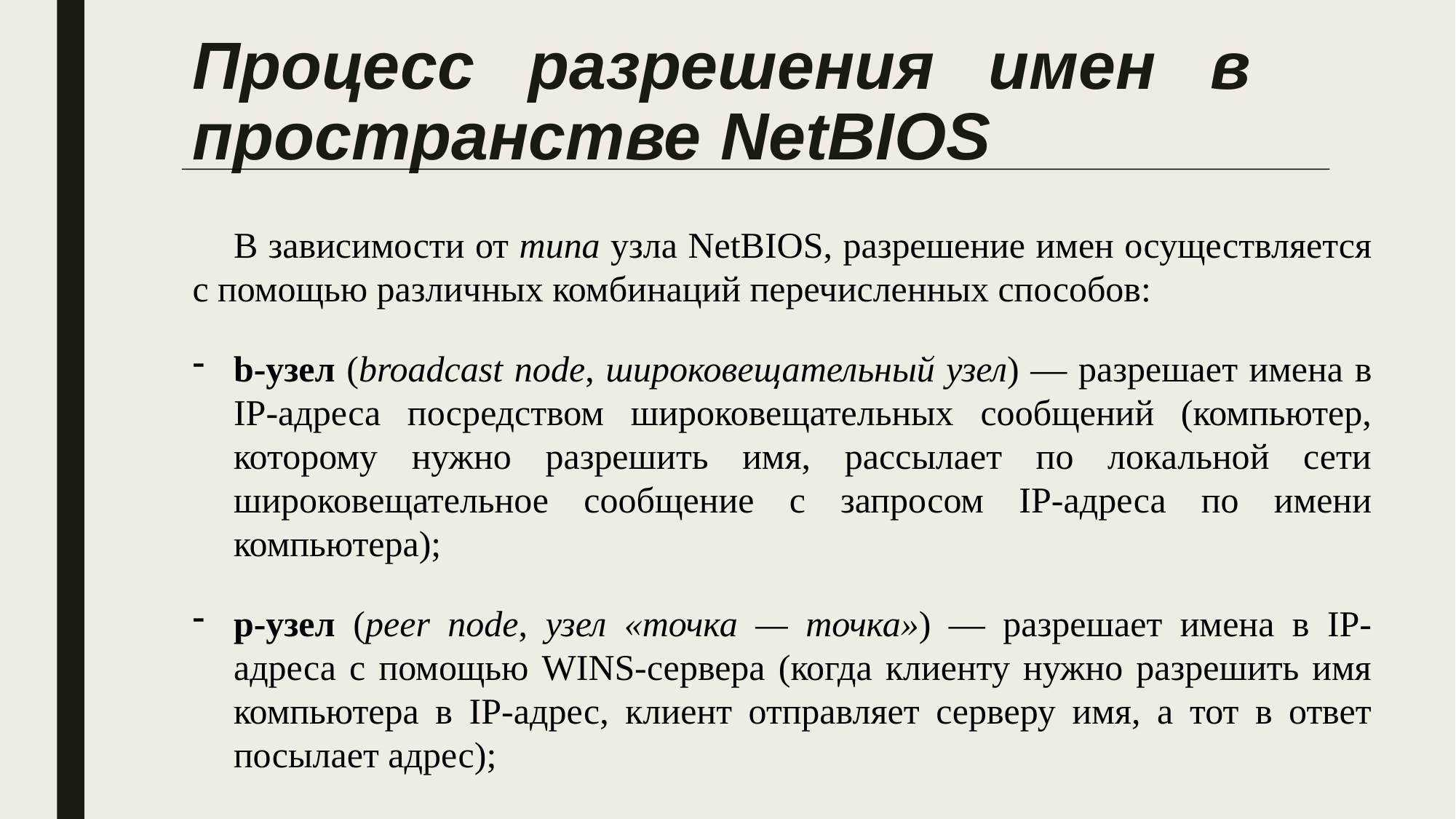

Процесс разрешения имен в пространстве NetBIOS

В зависимости от типа узла NetBIOS, разрешение имен осуществляется с помощью различных комбинаций перечисленных способов:

b-узел (broadcast node, широковещательный узел) — разрешает имена в IP-адреса посредством широковещательных сообщений (компьютер, которому нужно разрешить имя, рассылает по локальной сети широковещательное сообщение с запросом IP-адреса по имени компьютера);

p-узел (peer node, узел «точка — точка») — разрешает имена в IP-адреса с помощью WINS-сервера (когда клиенту нужно разрешить имя компьютера в IP-адрес, клиент отправляет серверу имя, а тот в ответ посылает адрес);